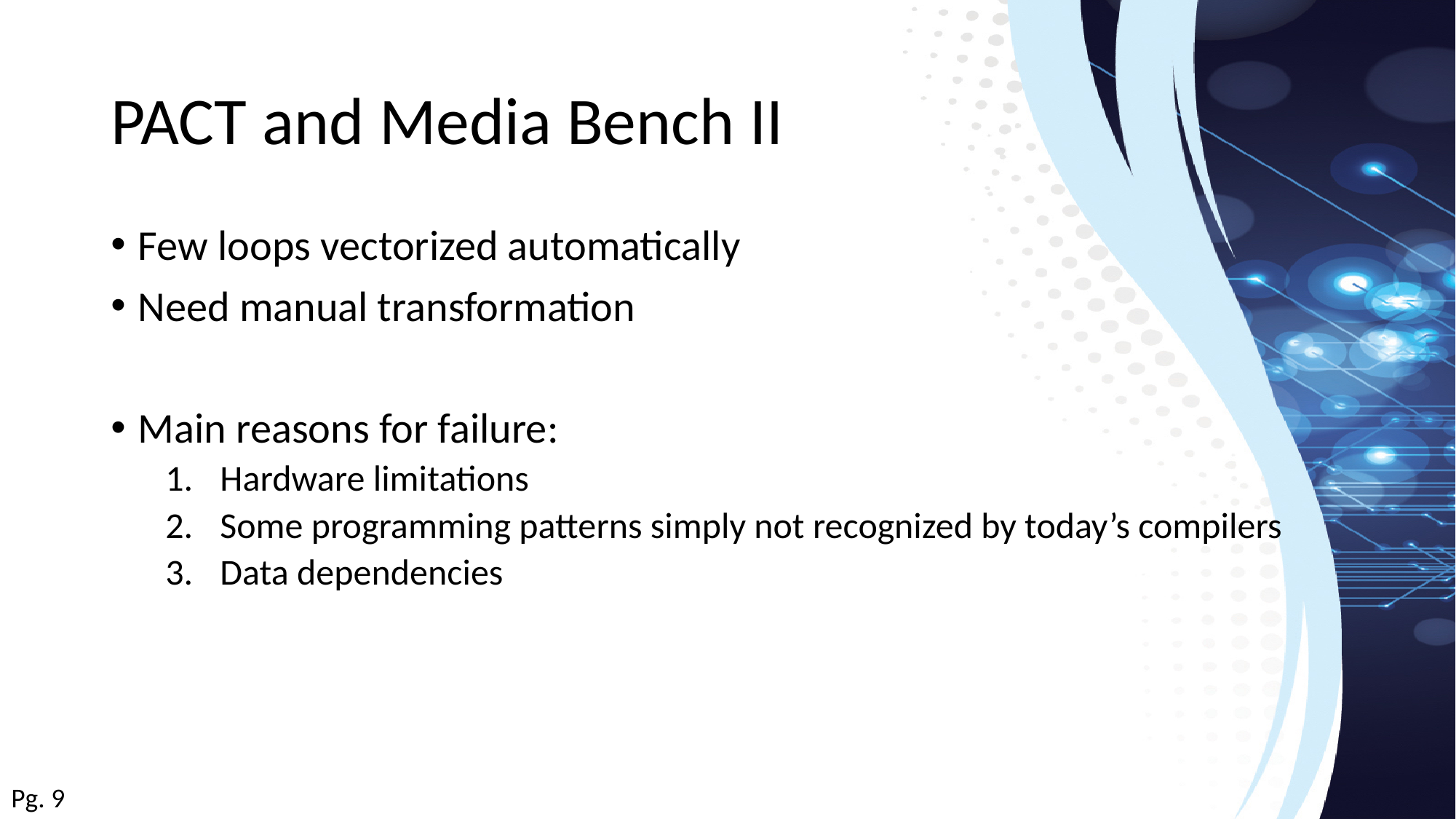

# PACT and Media Bench II
Few loops vectorized automatically
Need manual transformation

Main reasons for failure:
Hardware limitations
Some programming patterns simply not recognized by today’s compilers
Data dependencies
Pg. 9